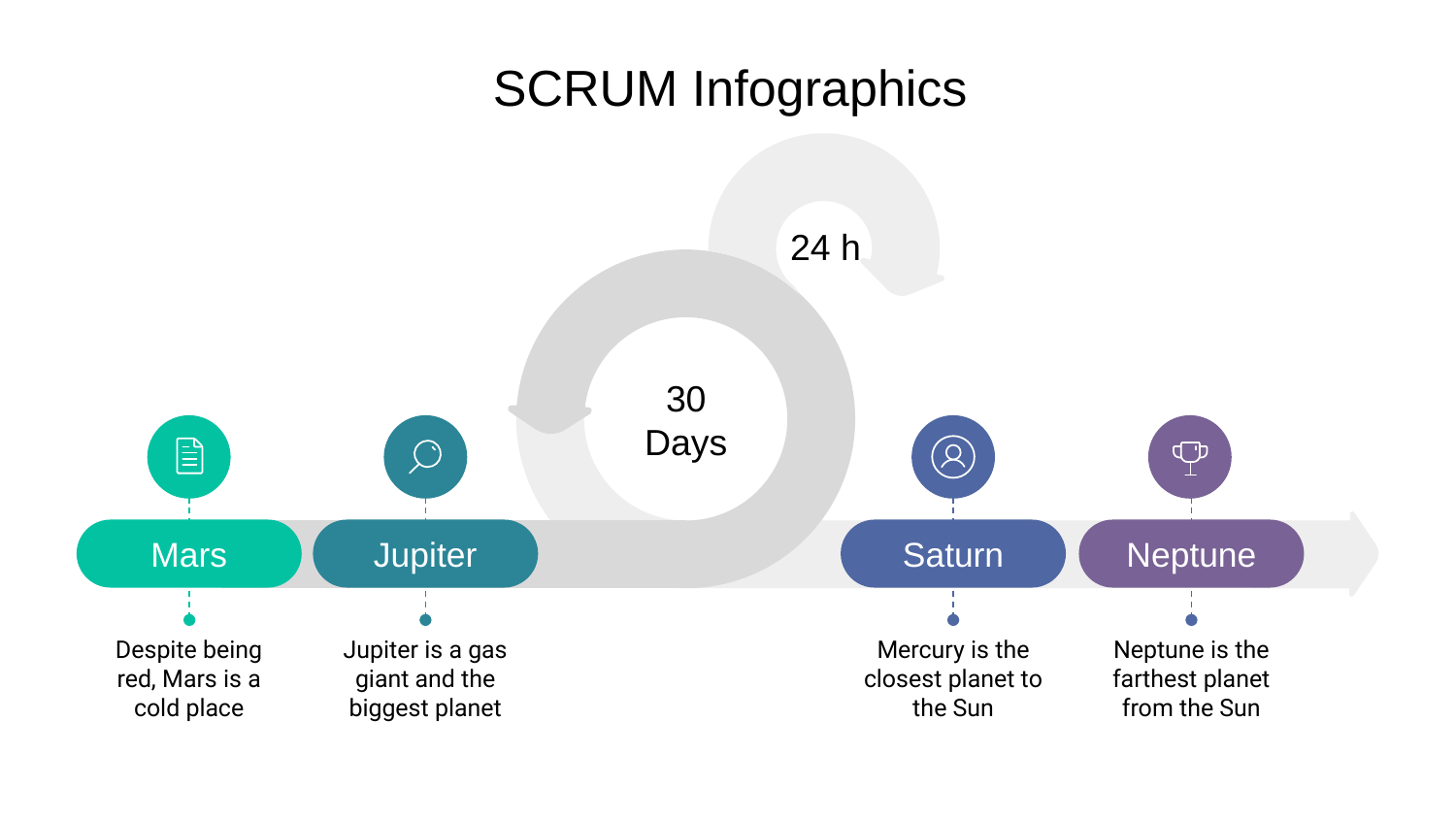

# SCRUM Infographics

24 h

30 Days

Mars
Despite being red, Mars is a cold place

Jupiter
Jupiter is a gas giant and the biggest planet

Saturn
Mercury is the closest planet to the Sun

Neptune
Neptune is the farthest planet from the Sun